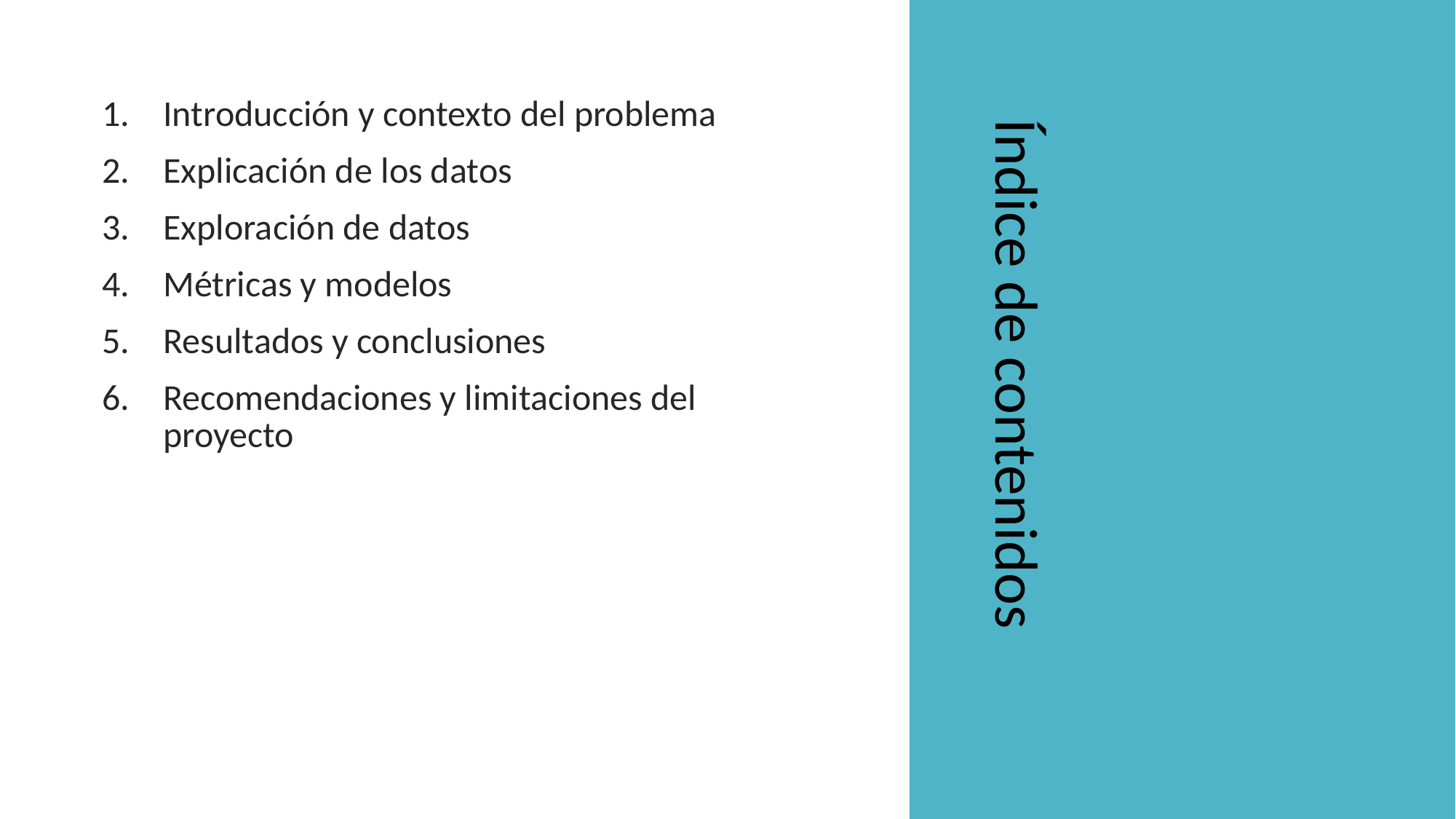

Introducción y contexto del problema
Explicación de los datos
Exploración de datos
Métricas y modelos
Resultados y conclusiones
Recomendaciones y limitaciones del proyecto

Índice de contenidos
# Índice de contenidos